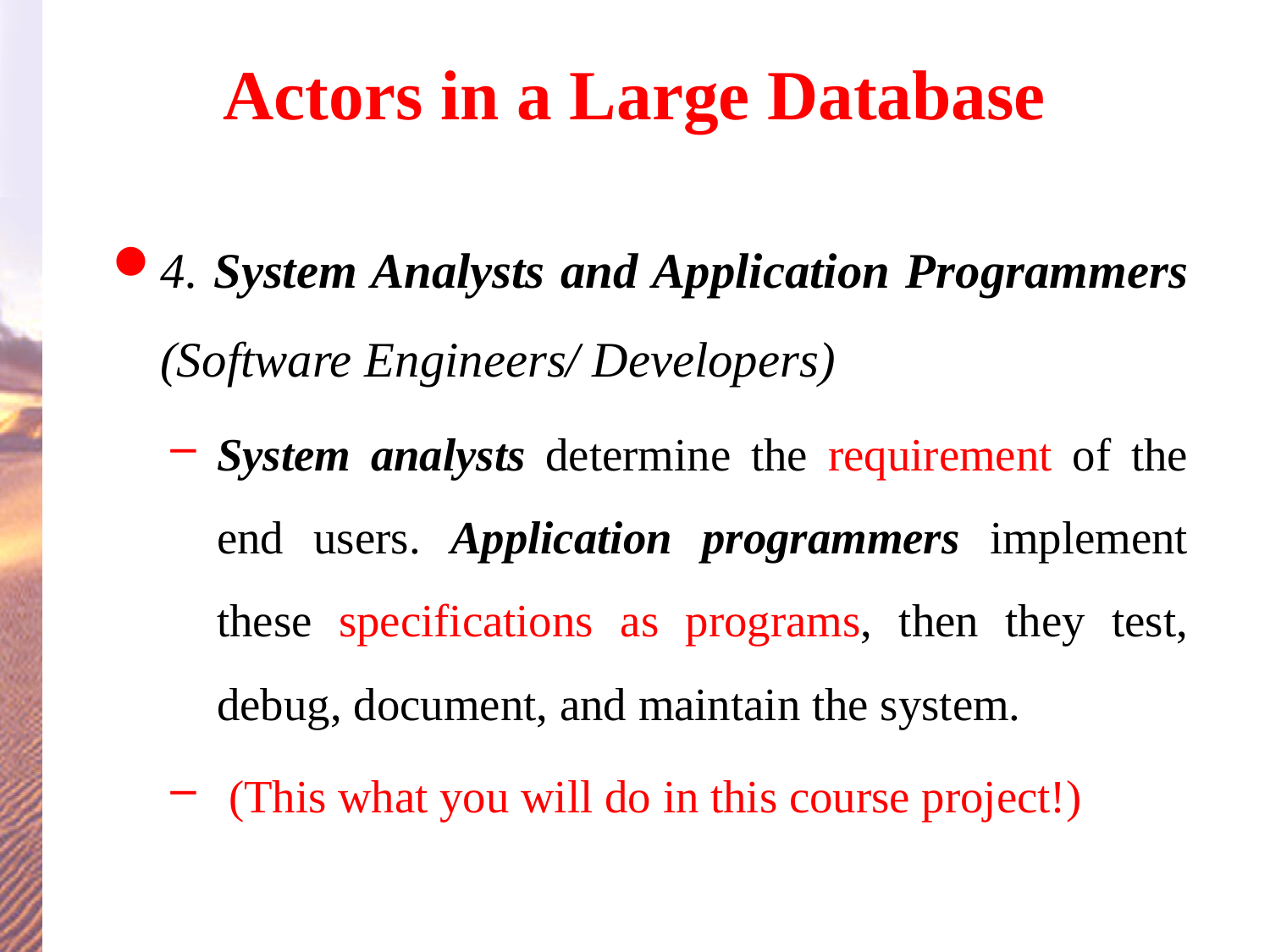

# Actors in a Large Database
4. System Analysts and Application Programmers (Software Engineers/ Developers)
System analysts determine the requirement of the end users. Application programmers implement these specifications as programs, then they test, debug, document, and maintain the system.
 (This what you will do in this course project!)